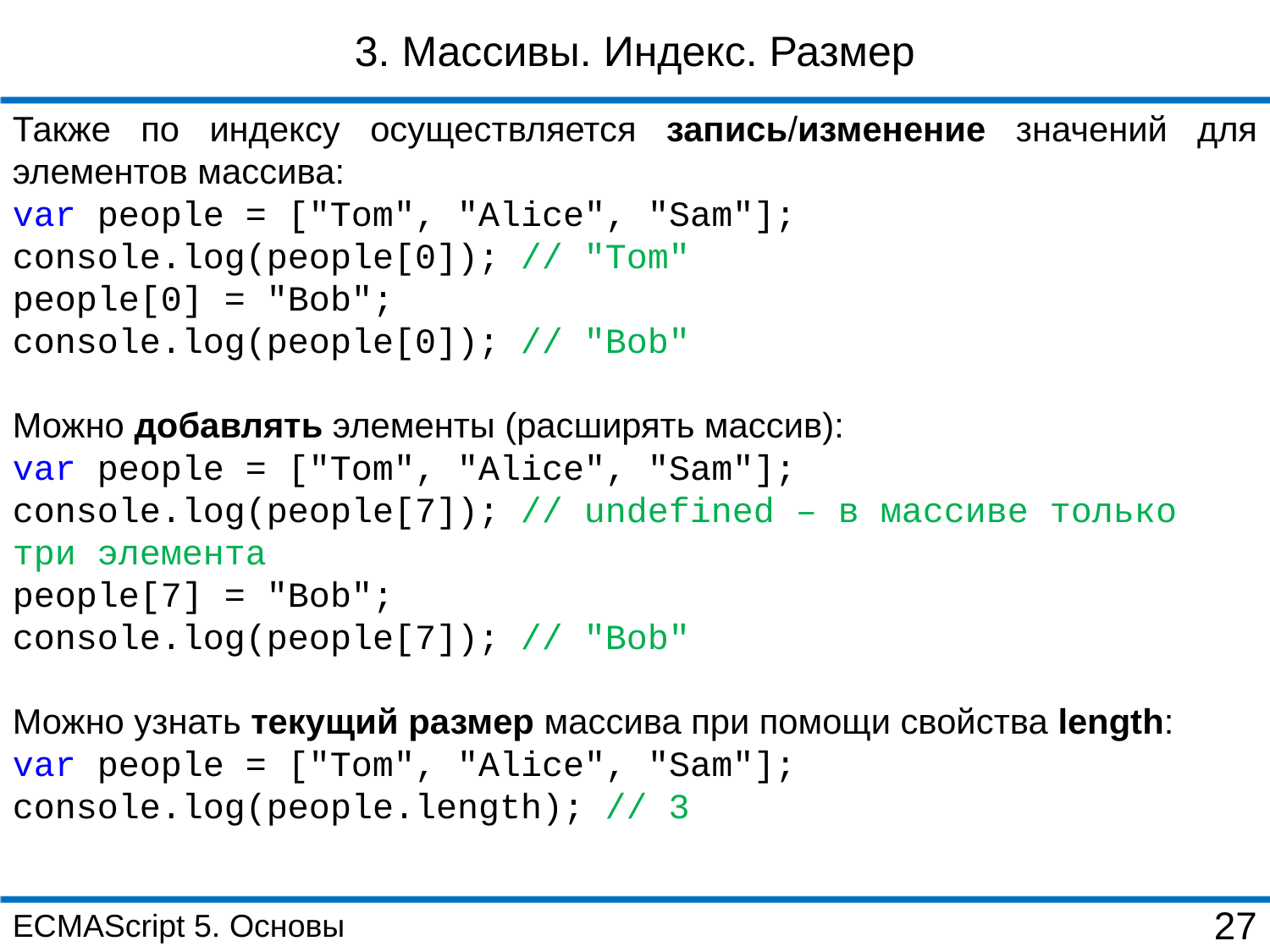

3. Массивы. Индекс. Размер
Также по индексу осуществляется запись/изменение значений для элементов массива:
var people = ["Tom", "Alice", "Sam"];
console.log(people[0]); // "Tom"
people[0] = "Bob";
console.log(people[0]); // "Bob"

Можно добавлять элементы (расширять массив):
var people = ["Tom", "Alice", "Sam"];
console.log(people[7]); // undefined – в массиве только три элемента
people[7] = "Bob";
console.log(people[7]); // "Bob"

Можно узнать текущий размер массива при помощи свойства length:
var people = ["Tom", "Alice", "Sam"];
console.log(people.length); // 3
ECMAScript 5. Основы
27